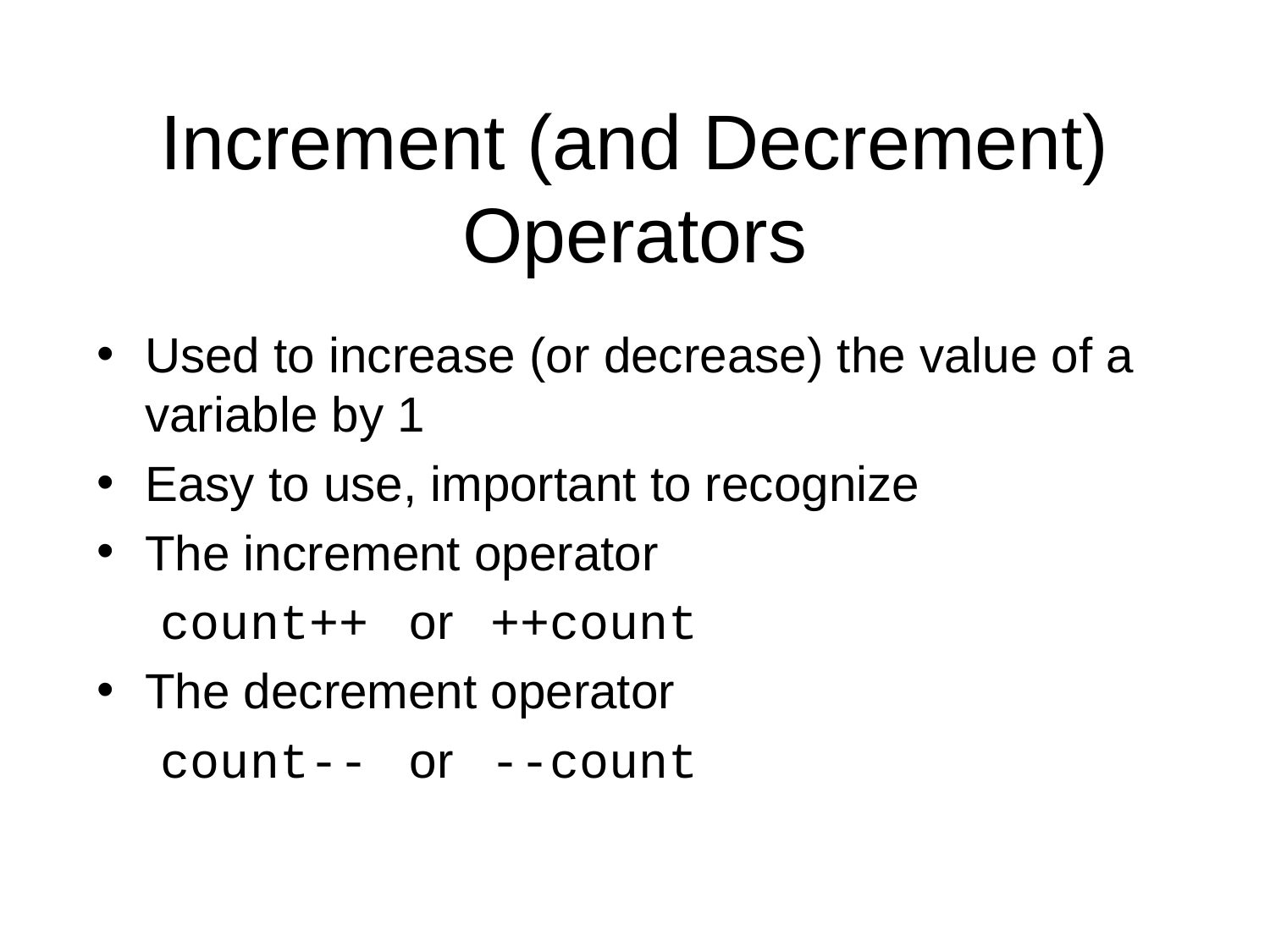

# Increment (and Decrement) Operators
Used to increase (or decrease) the value of a variable by 1
Easy to use, important to recognize
The increment operator
count++   or   ++count
The decrement operator
count--   or   --count